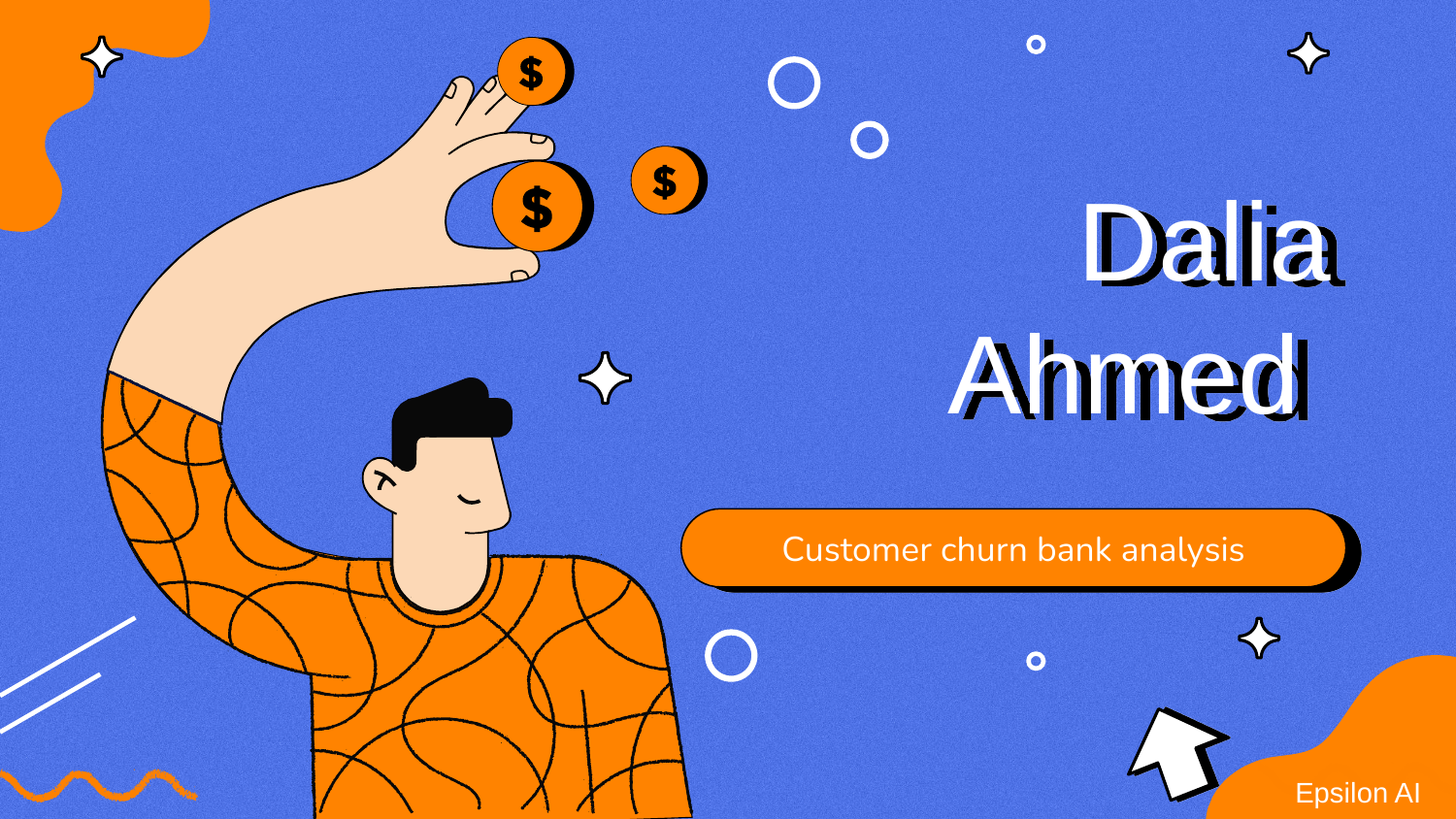

# Dalia Ahmed

Customer churn bank analysis
Epsilon AI